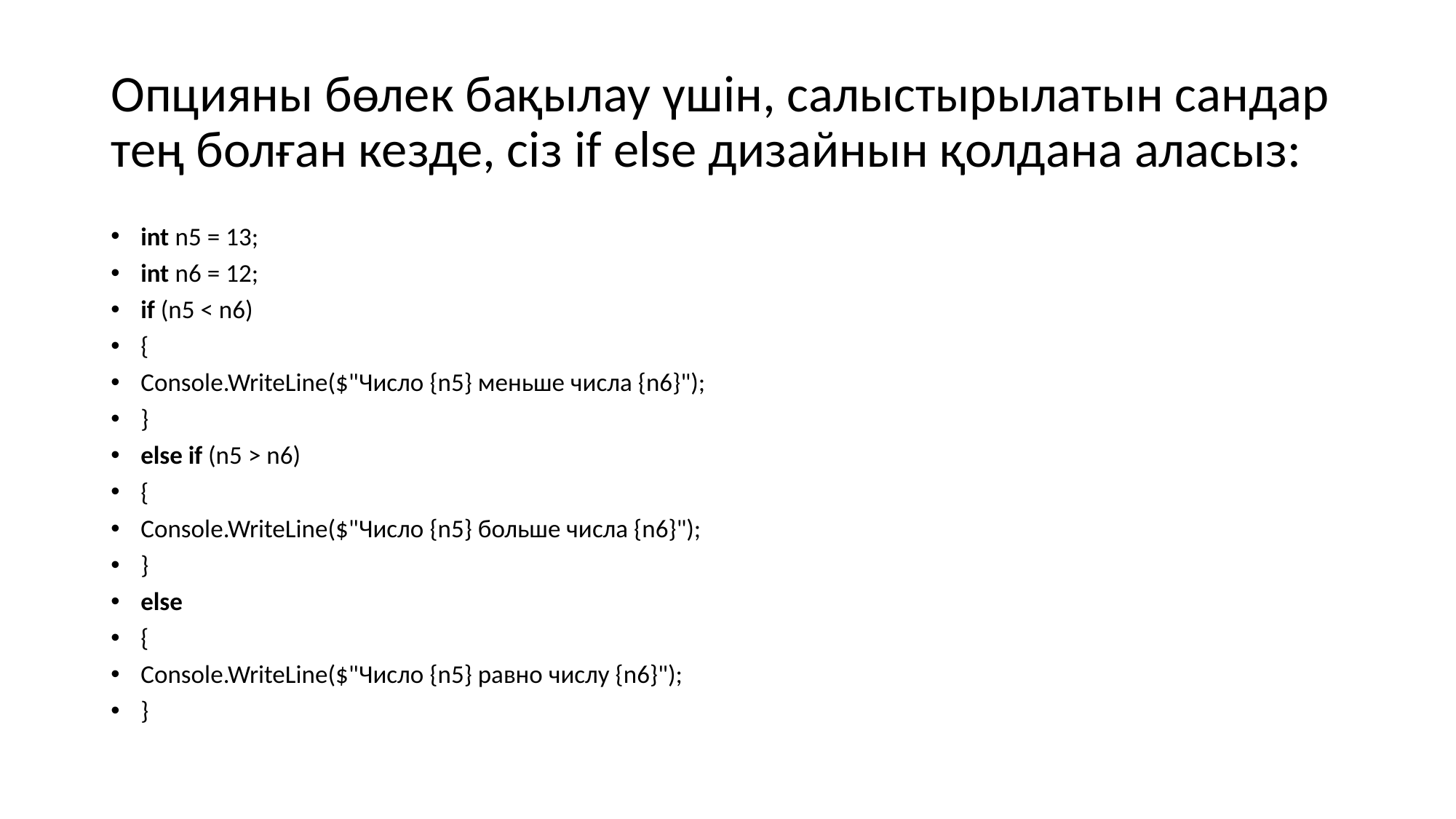

# Опцияны бөлек бақылау үшін, салыстырылатын сандар тең болған кезде, сіз if else дизайнын қолдана аласыз:
int n5 = 13;
int n6 = 12;
if (n5 < n6)
{
Console.WriteLine($"Число {n5} меньше числа {n6}");
}
else if (n5 > n6)
{
Console.WriteLine($"Число {n5} больше числа {n6}");
}
else
{
Console.WriteLine($"Число {n5} равно числу {n6}");
}